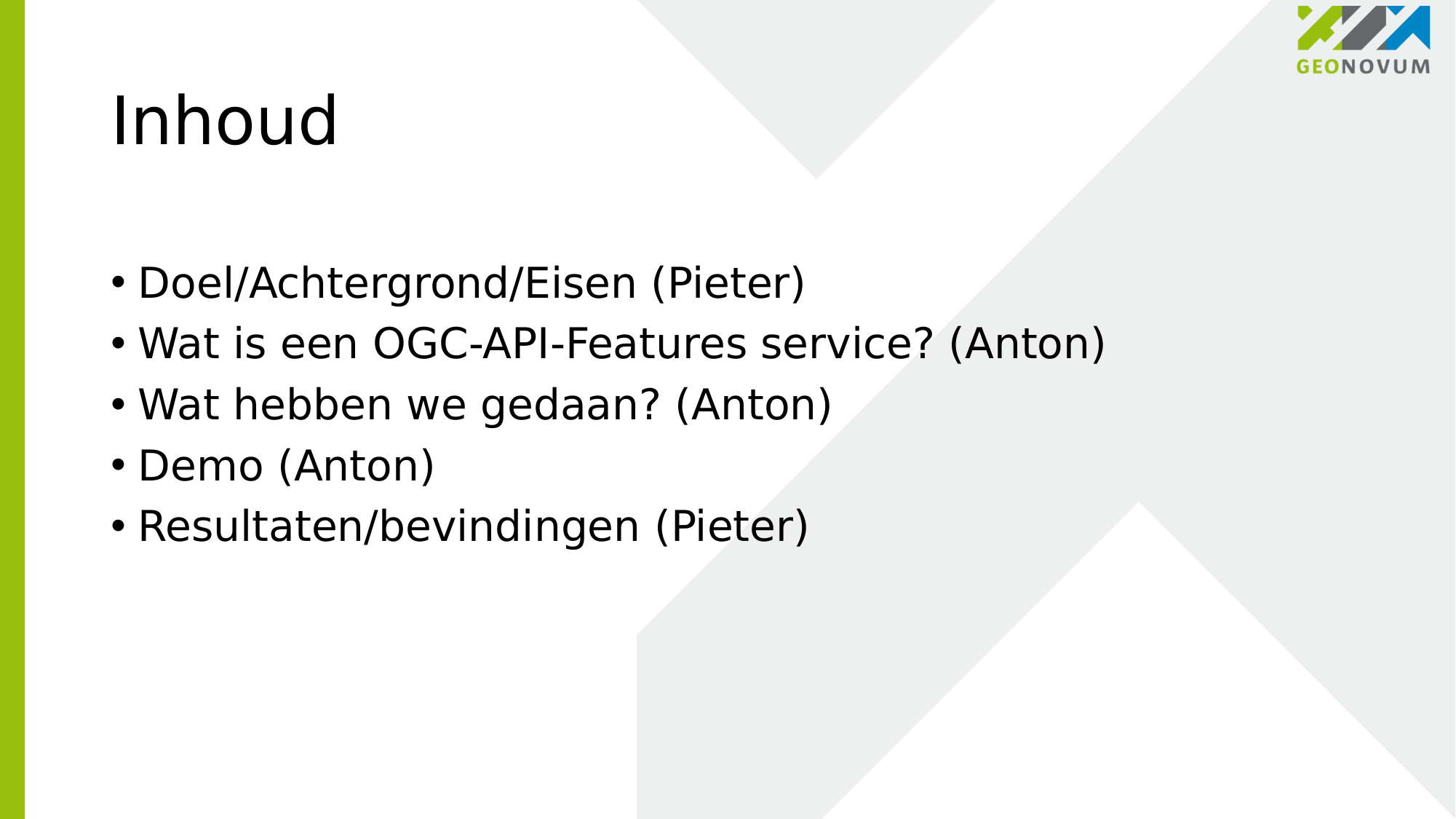

# Inhoud
Doel/Achtergrond/Eisen (Pieter)
Wat is een OGC-API-Features service? (Anton)
Wat hebben we gedaan? (Anton)
Demo (Anton)
Resultaten/bevindingen (Pieter)